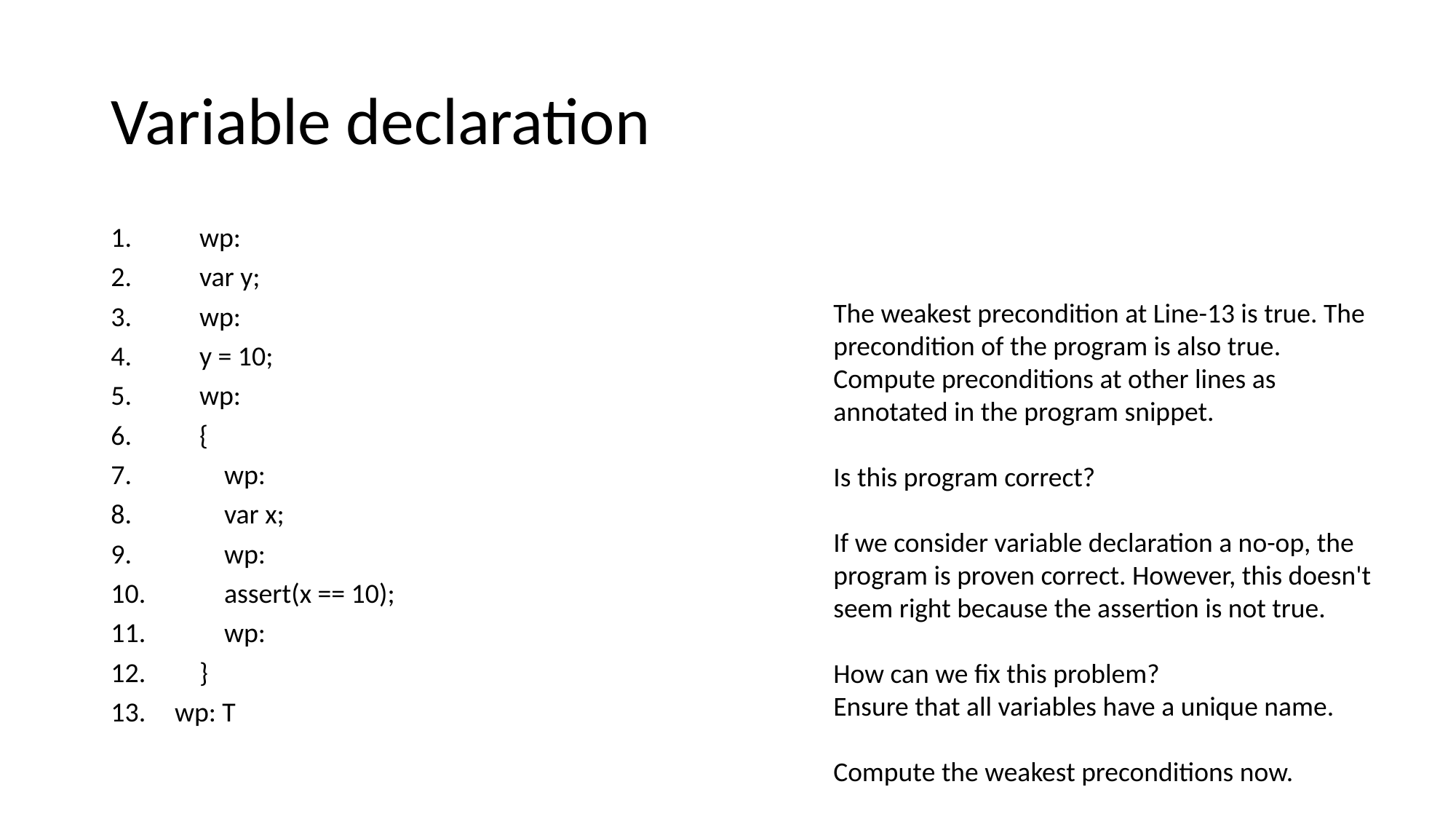

# Variable declaration
    wp:
    var y;
    wp:
    y = 10;
    wp:
    {
        wp:
        var x;
        wp:
        assert(x == 10);
        wp:
    }
wp: T
The weakest precondition at Line-13 is true. The precondition of the program is also true. Compute preconditions at other lines as annotated in the program snippet.

Is this program correct?

If we consider variable declaration a no-op, the program is proven correct. However, this doesn't seem right because the assertion is not true.

How can we fix this problem?
Ensure that all variables have a unique name.

Compute the weakest preconditions now.